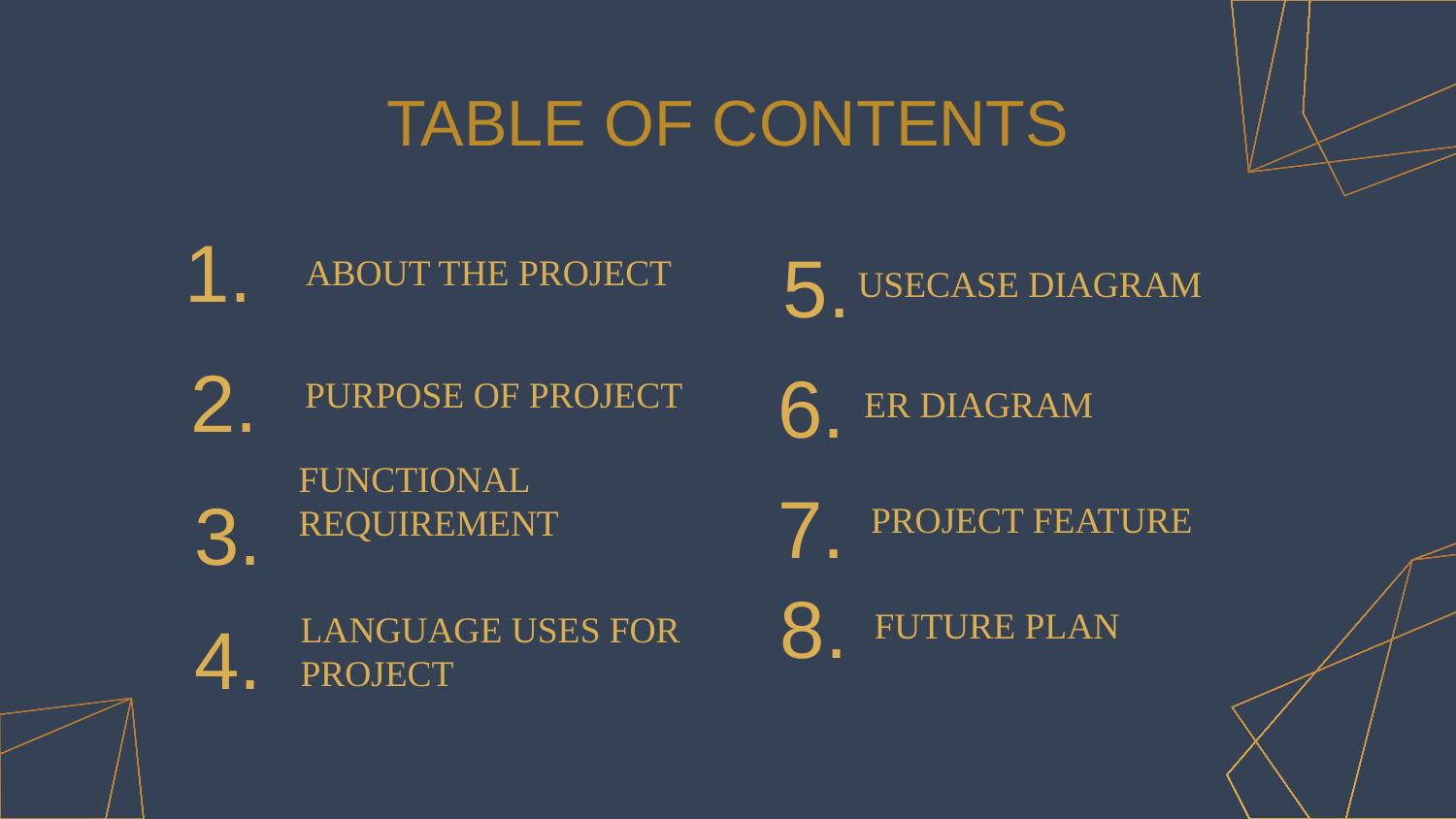

# TABLE OF CONTENTS
1.
5.
ABOUT THE PROJECT
USECASE DIAGRAM
2.
6.
PURPOSE OF PROJECT
ER DIAGRAM
7.
3.
PROJECT FEATURE
FUNCTIONAL REQUIREMENT
8.
FUTURE PLAN
4.
LANGUAGE USES FOR PROJECT